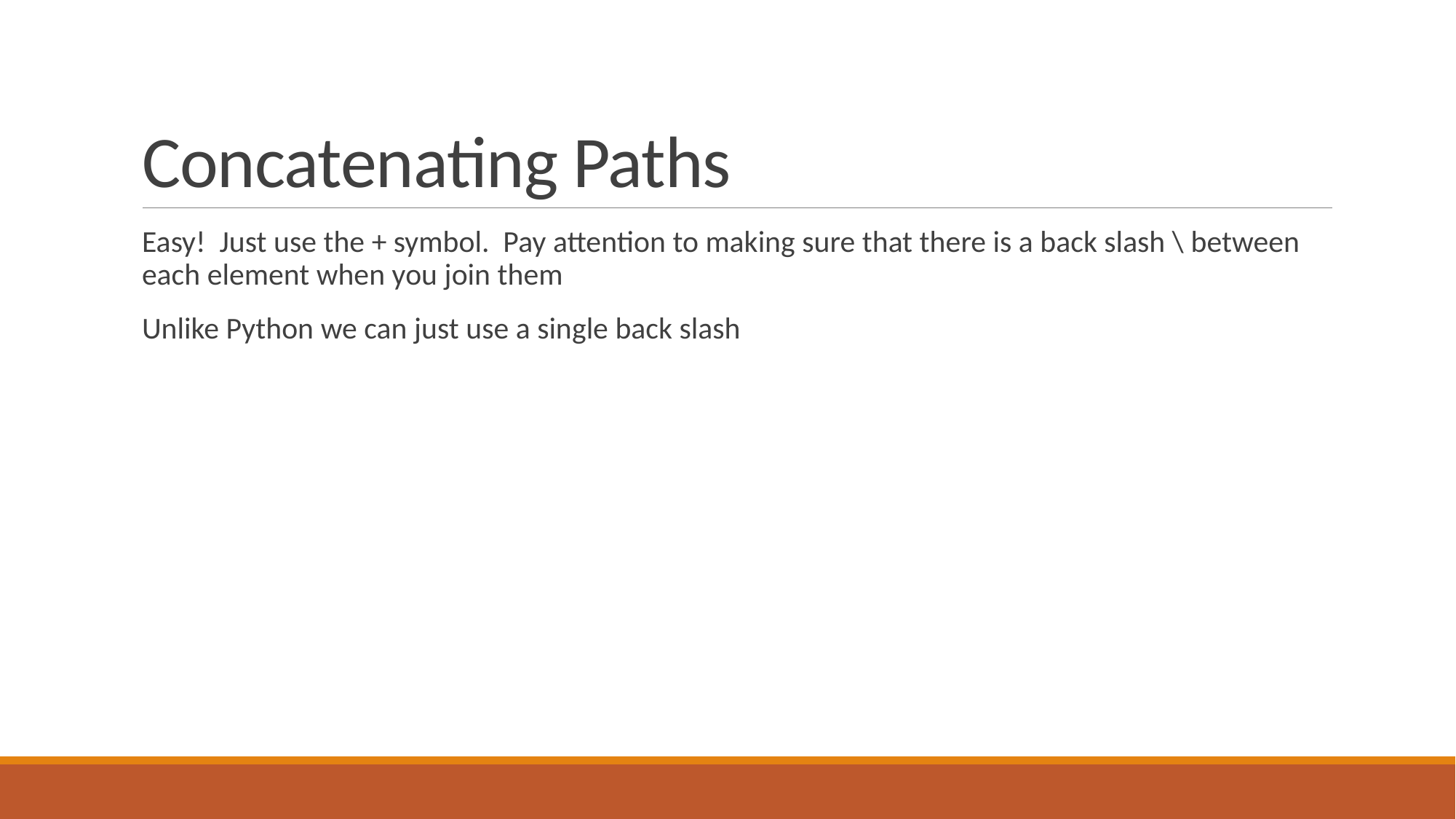

# Concatenating Paths
Easy!  Just use the + symbol.  Pay attention to making sure that there is a back slash \ between each element when you join them
Unlike Python we can just use a single back slash